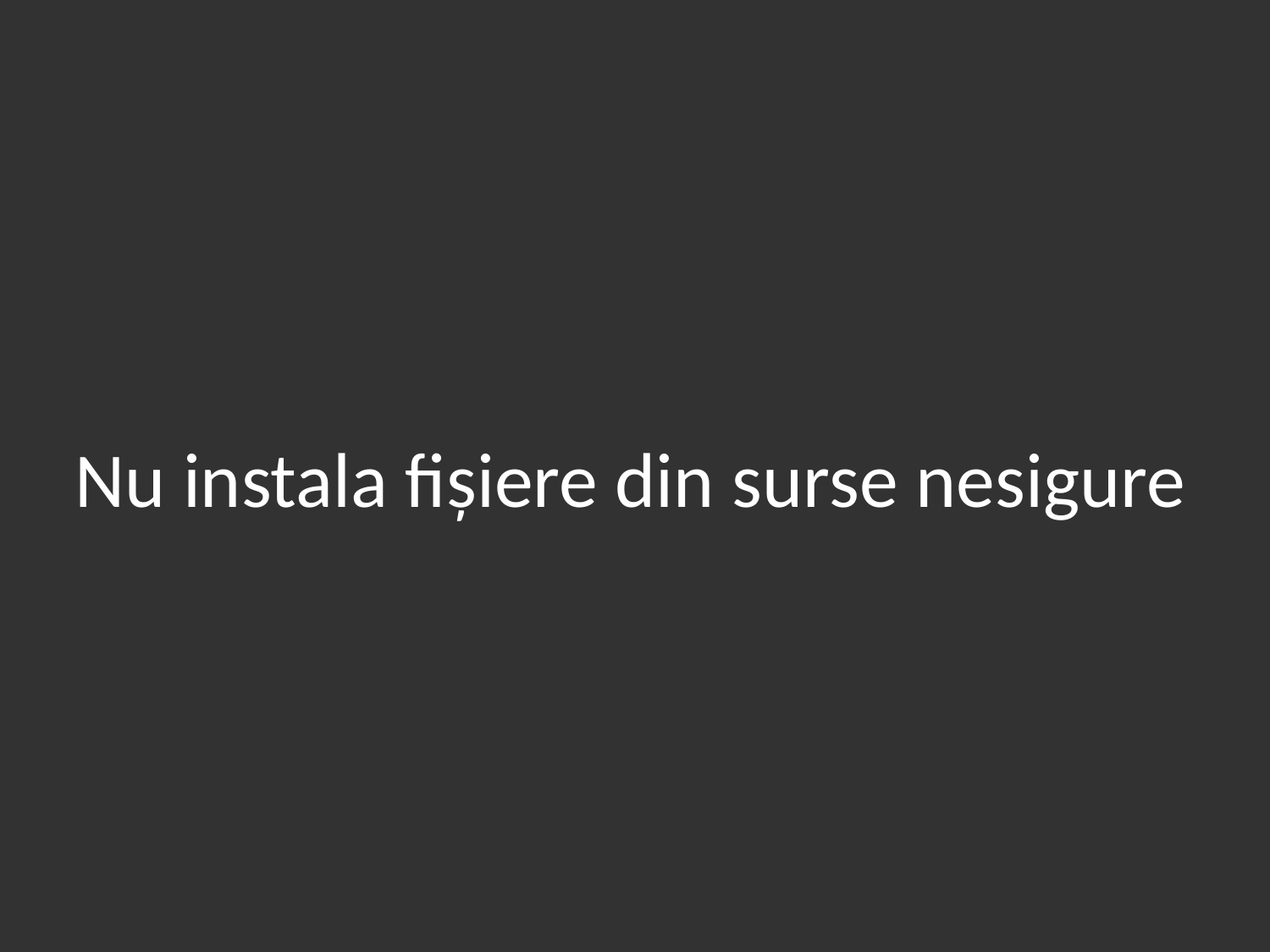

# Nu instala fișiere din surse nesigure